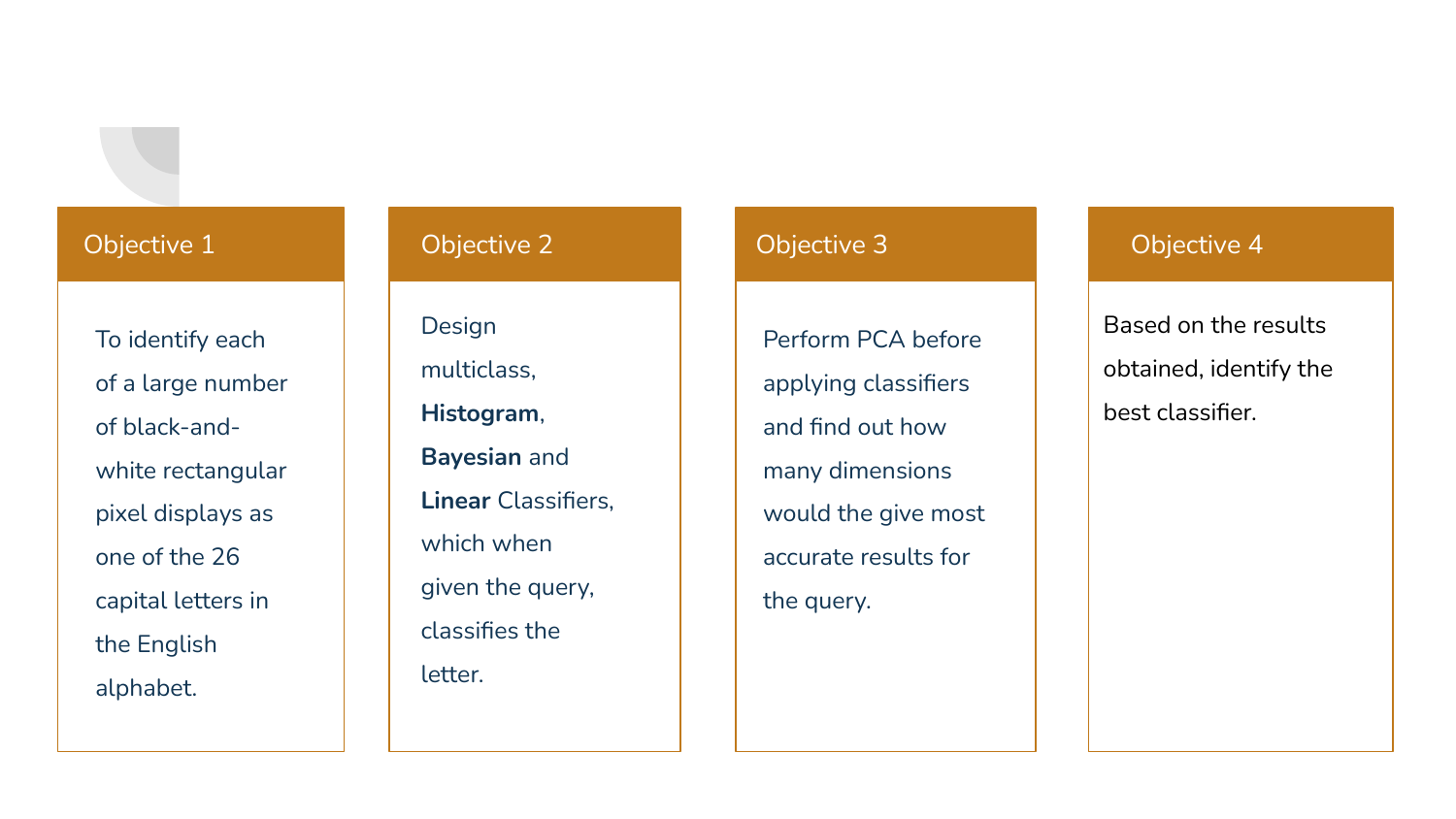

Objective 1

Objective 3

Based on the results obtained, identify the best classifier.
Objective 4
Objective 2
Design multiclass,  Histogram, Bayesian and Linear Classifiers, which when given the query, classifies the letter.
To identify each of a large number of black-and-white rectangular pixel displays as one of the 26 capital letters in the English alphabet.

Perform PCA before applying classifiers and find out how many dimensions would the give most accurate results for the query.